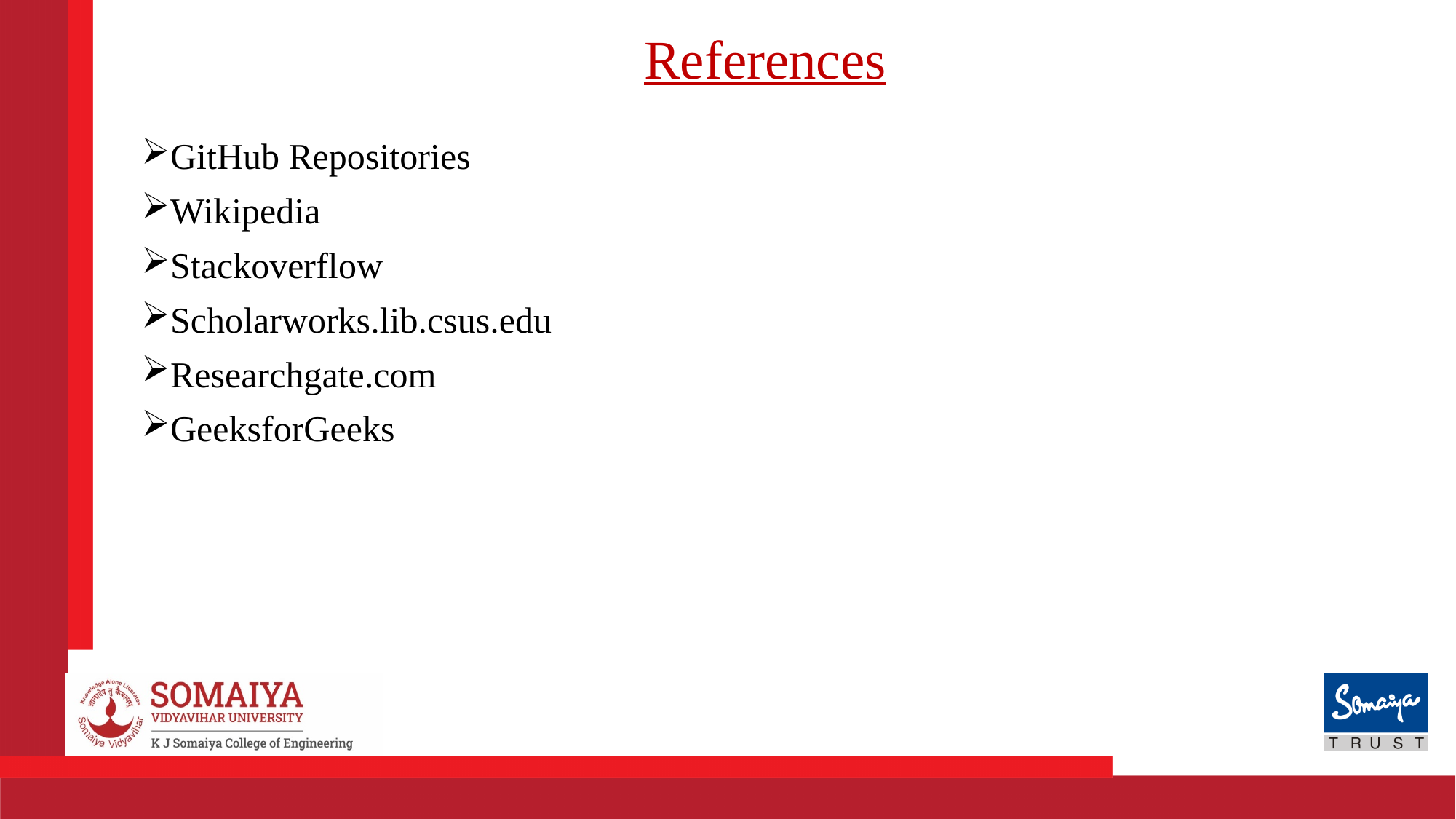

# References
GitHub Repositories
Wikipedia
Stackoverflow
Scholarworks.lib.csus.edu
Researchgate.com
GeeksforGeeks